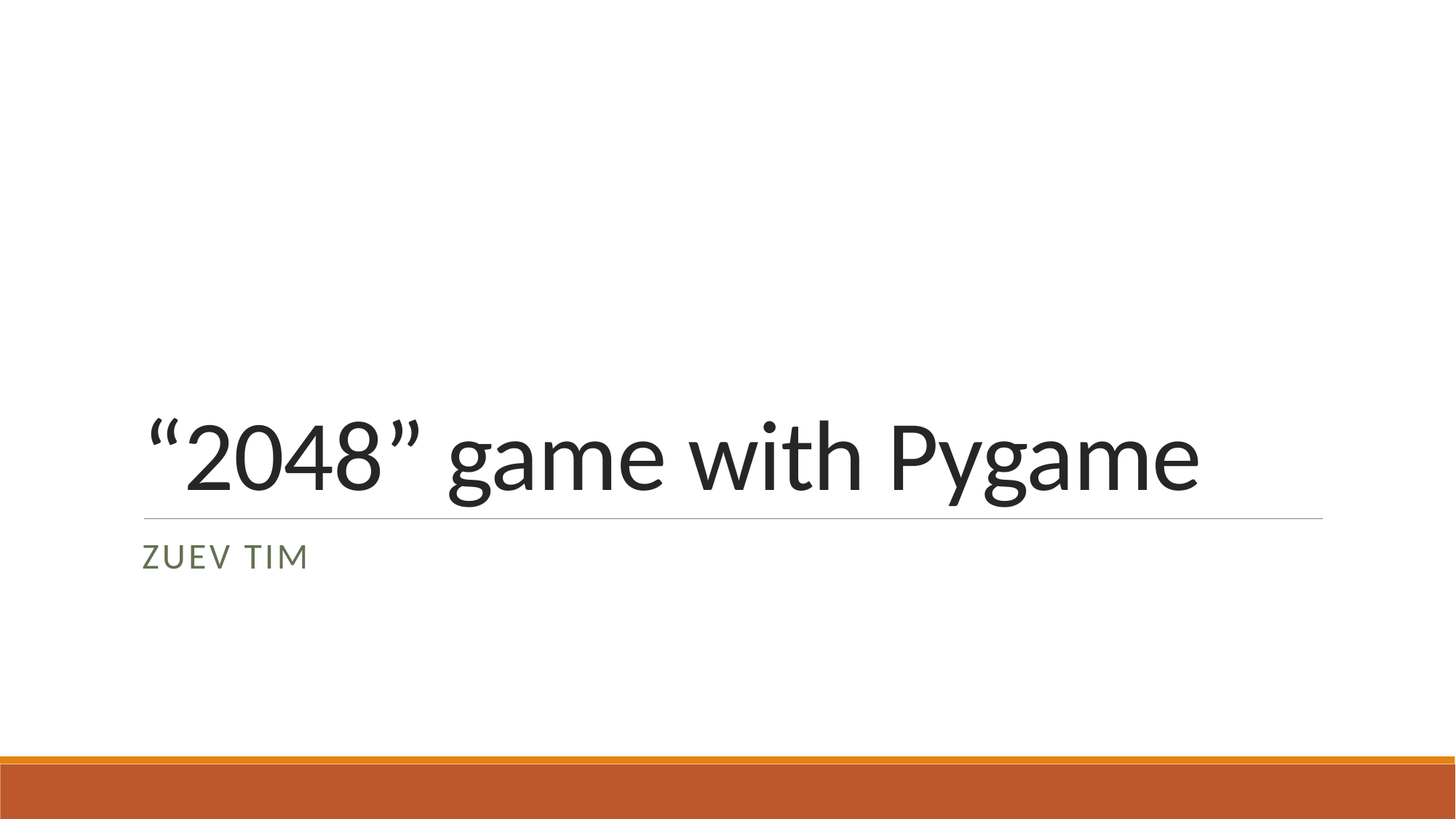

# “2048” game with Pygame
Zuev tim